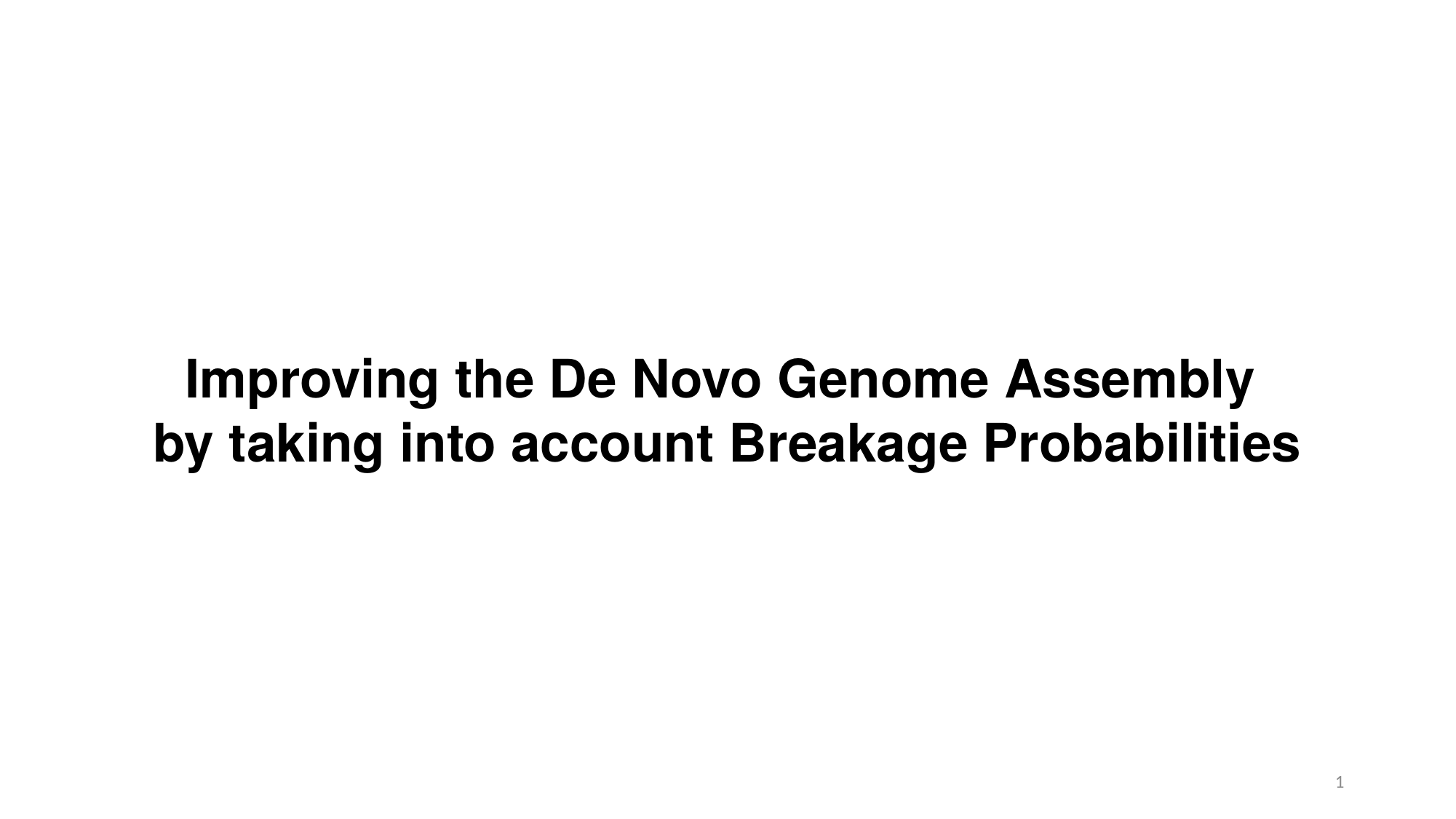

Improving the De Novo Genome Assembly
by taking into account Breakage Probabilities
1